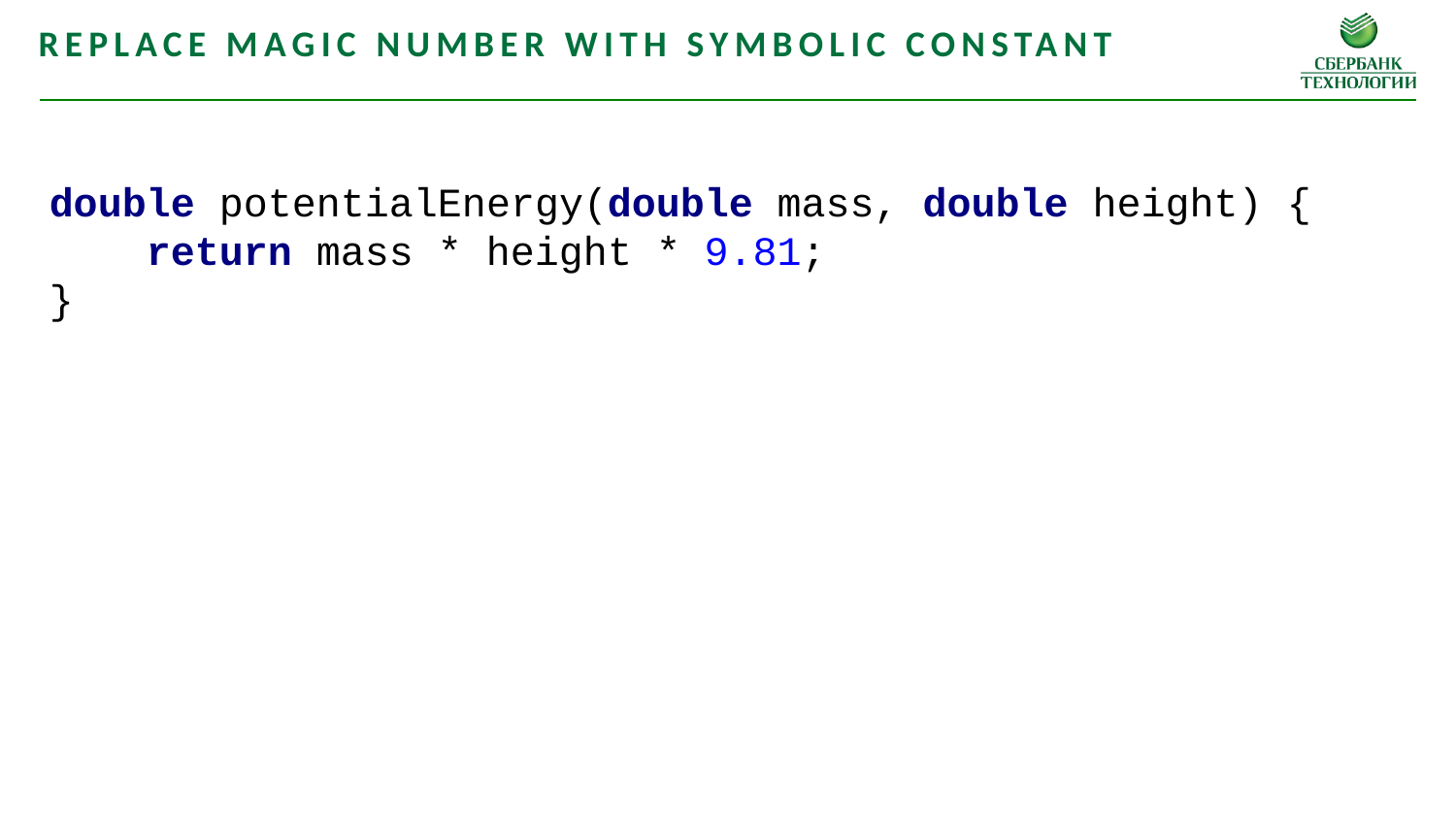

Replace Magic Number with Symbolic Constant
double potentialEnergy(double mass, double height) {
    return mass * height * 9.81;
}